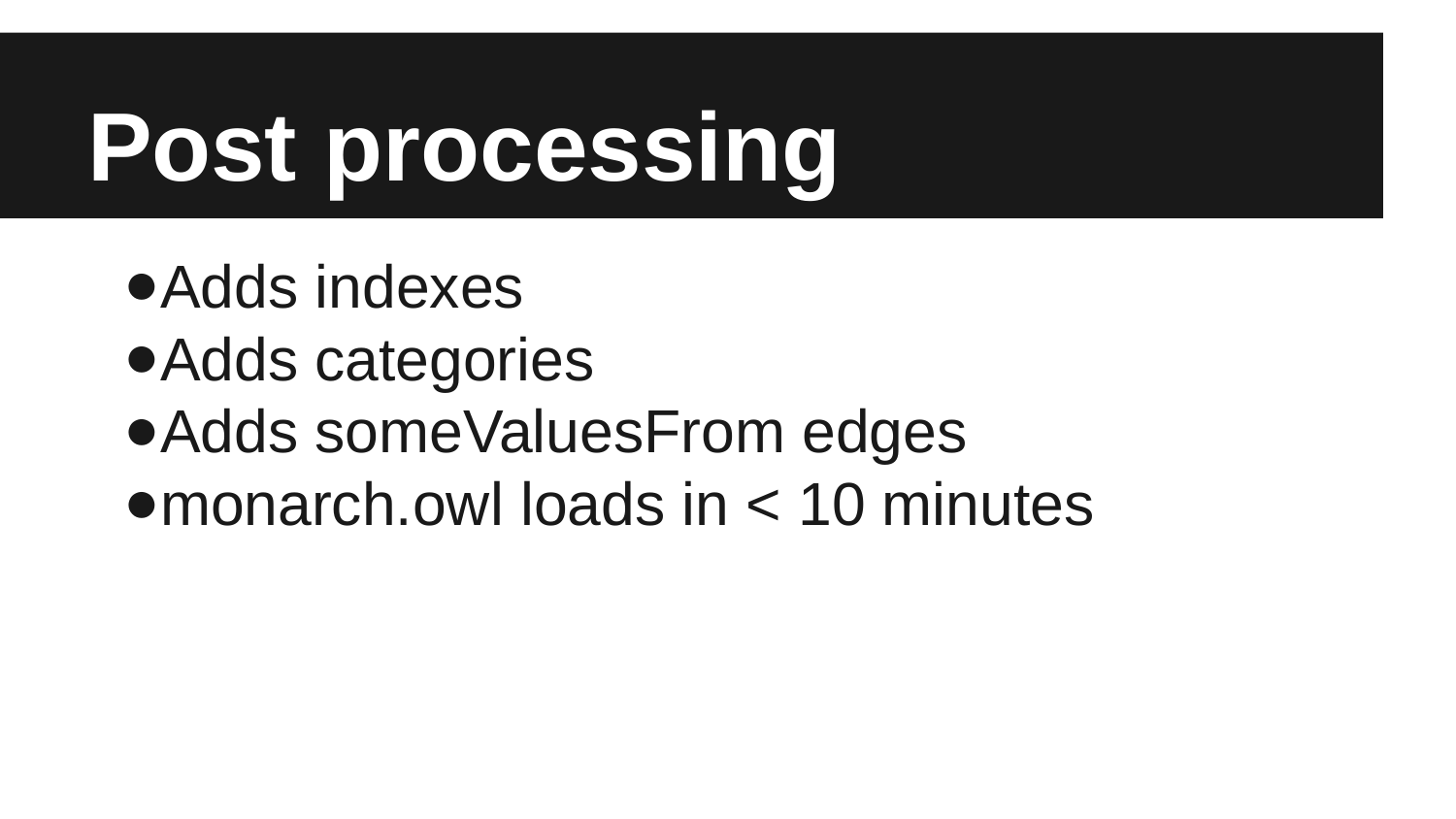

# Post processing
Adds indexes
Adds categories
Adds someValuesFrom edges
monarch.owl loads in < 10 minutes